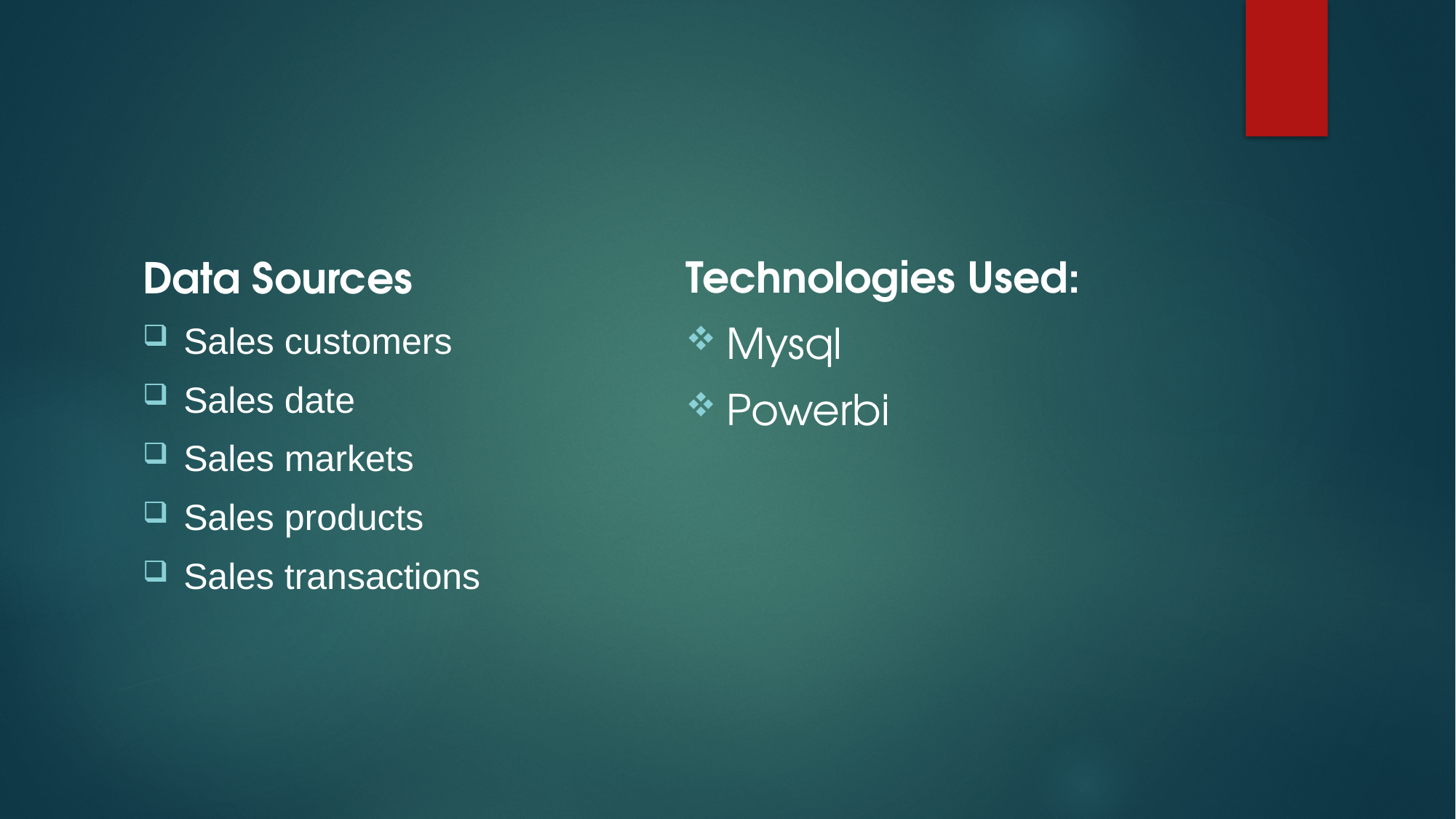

#
Technologies Used:
Mysql
Powerbi

Data Sources
Sales customers
Sales date
Sales markets
Sales products
Sales transactions